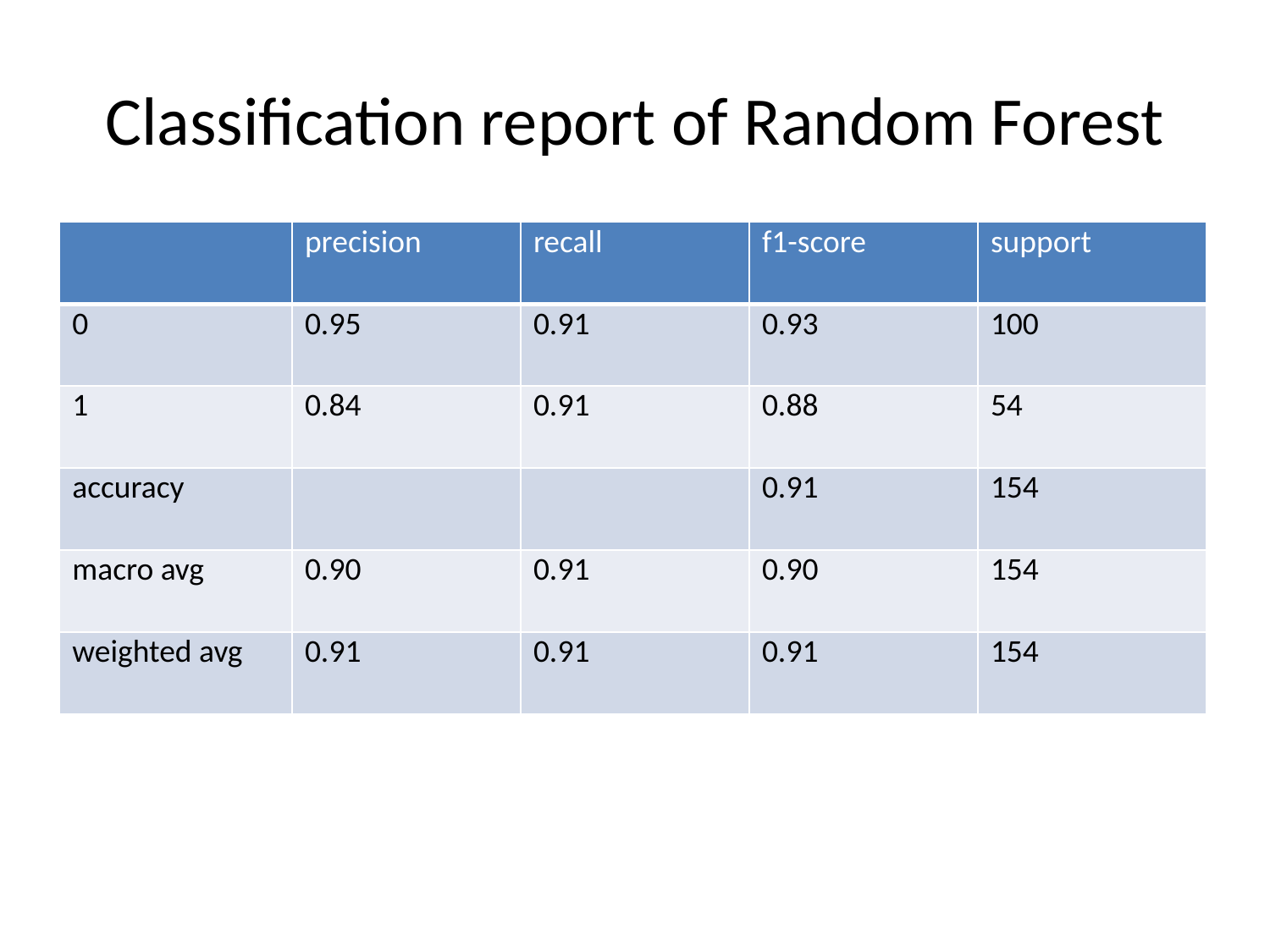

# Classification report of Random Forest
|  | precision | recall | f1-score | support |
| --- | --- | --- | --- | --- |
| 0 | 0.95 | 0.91 | 0.93 | 100 |
| 1 | 0.84 | 0.91 | 0.88 | 54 |
| accuracy |  |  | 0.91 | 154 |
| macro avg | 0.90 | 0.91 | 0.90 | 154 |
| weighted avg | 0.91 | 0.91 | 0.91 | 154 |